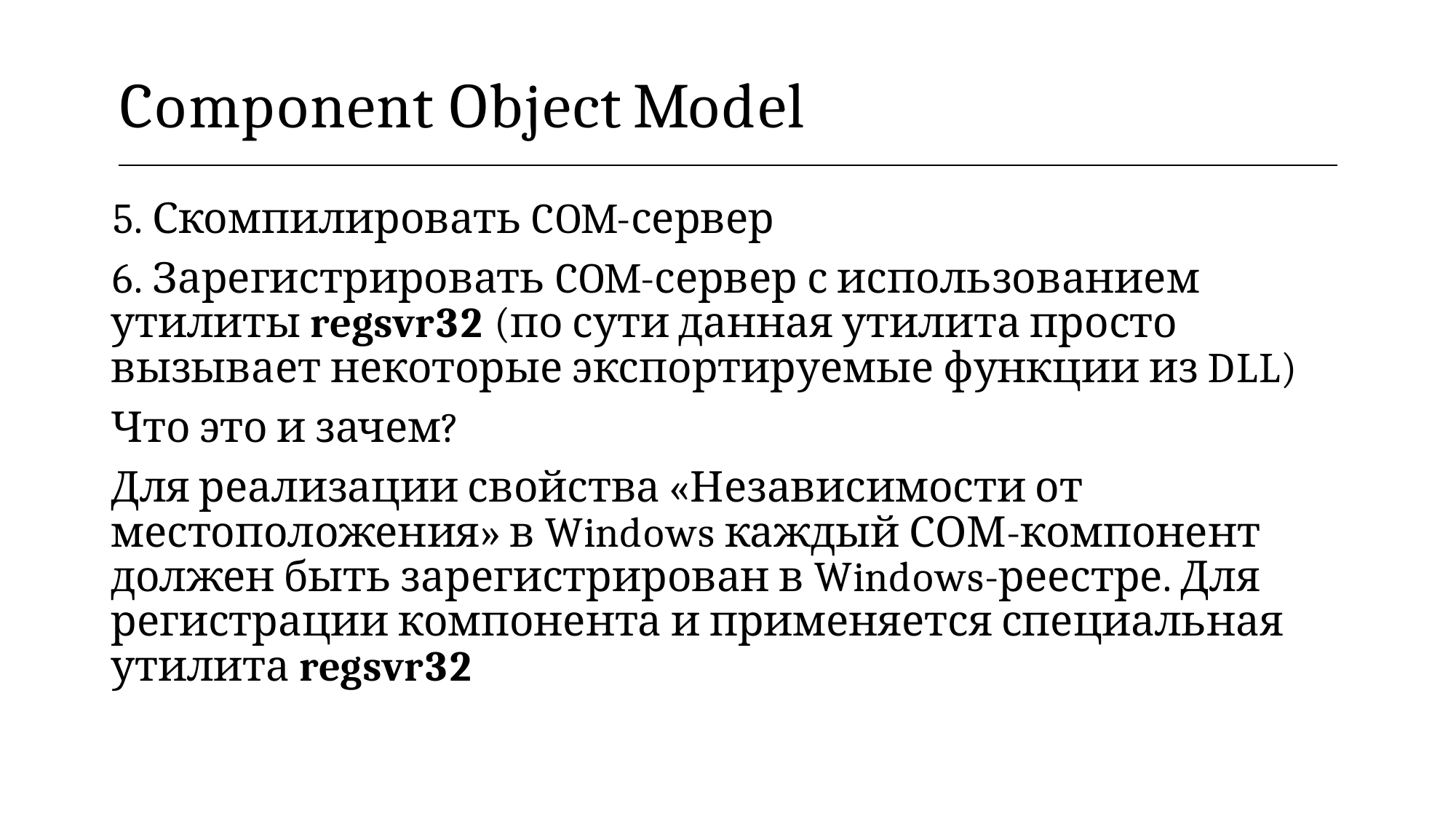

| Component Object Model |
| --- |
5. Скомпилировать COM-сервер
6. Зарегистрировать COM-сервер с использованием утилиты regsvr32 (по сути данная утилита просто вызывает некоторые экспортируемые функции из DLL)
Что это и зачем?
Для реализации свойства «Независимости от местоположения» в Windows каждый СОМ-компонент должен быть зарегистрирован в Windows-реестре. Для регистрации компонента и применяется специальная утилита regsvr32